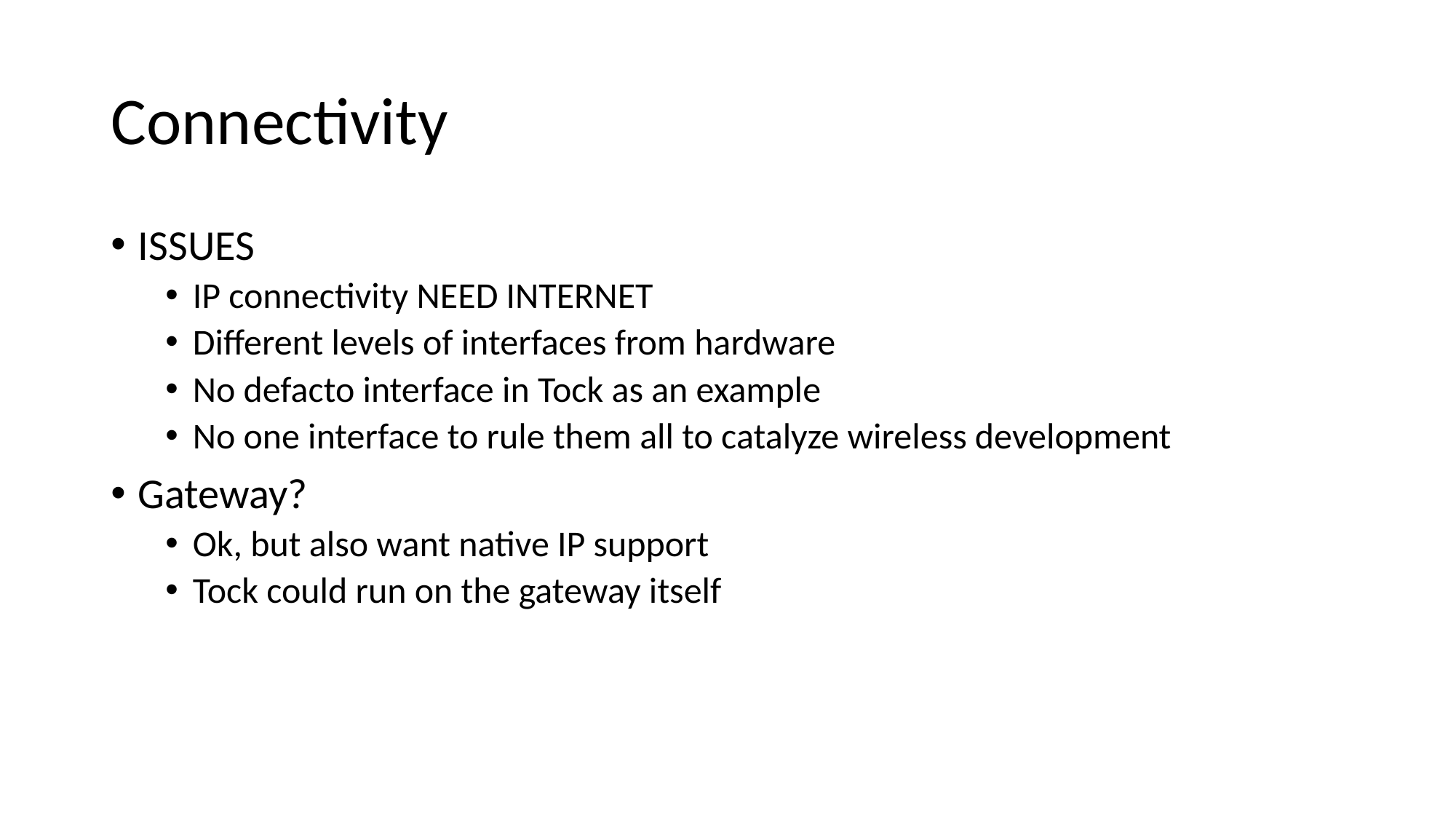

# Connectivity
ISSUES
IP connectivity NEED INTERNET
Different levels of interfaces from hardware
No defacto interface in Tock as an example
No one interface to rule them all to catalyze wireless development
Gateway?
Ok, but also want native IP support
Tock could run on the gateway itself